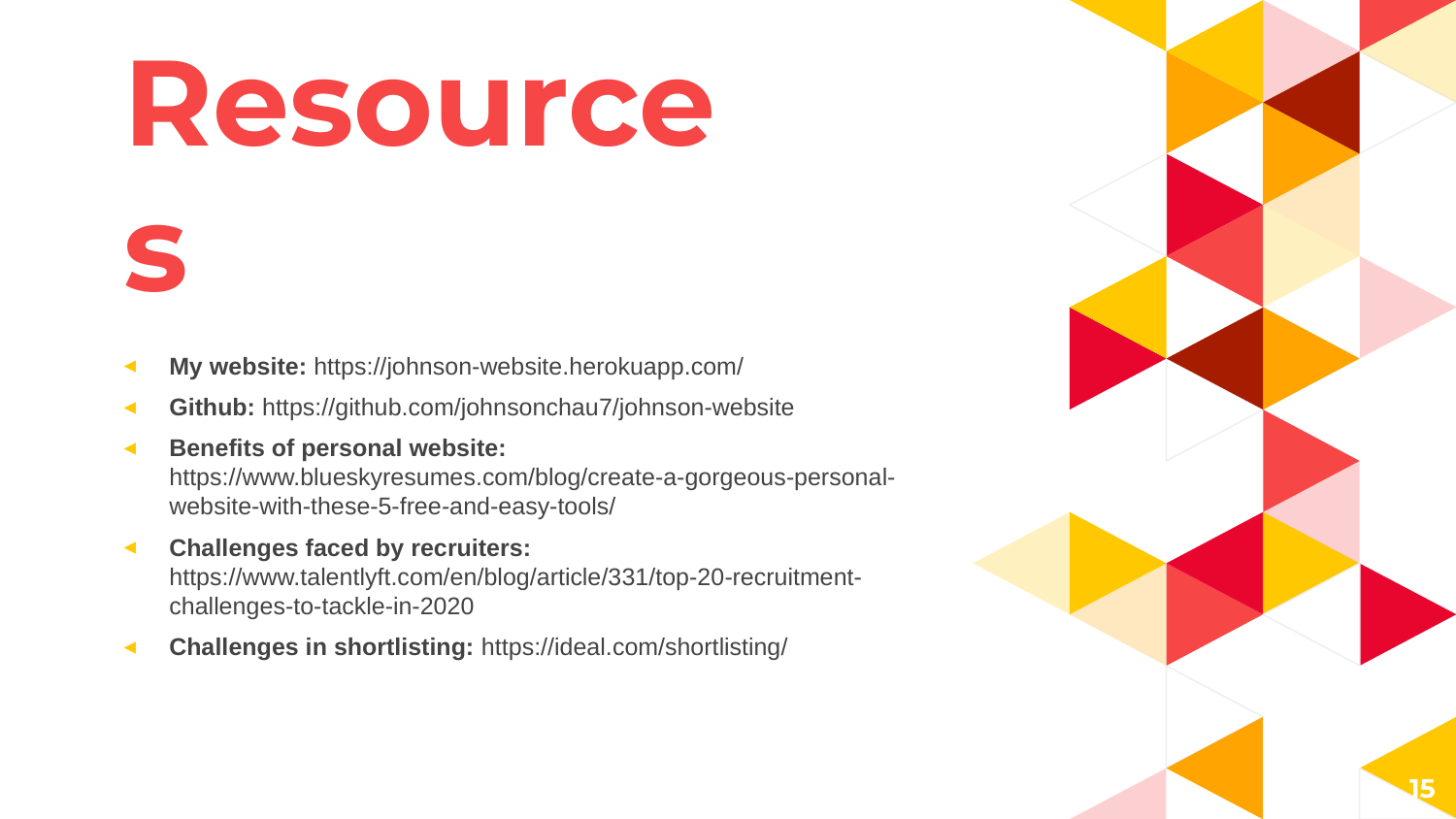

Resources
My website: https://johnson-website.herokuapp.com/
Github: https://github.com/johnsonchau7/johnson-website
Benefits of personal website: https://www.blueskyresumes.com/blog/create-a-gorgeous-personal-website-with-these-5-free-and-easy-tools/
Challenges faced by recruiters: https://www.talentlyft.com/en/blog/article/331/top-20-recruitment-challenges-to-tackle-in-2020
Challenges in shortlisting: https://ideal.com/shortlisting/
15